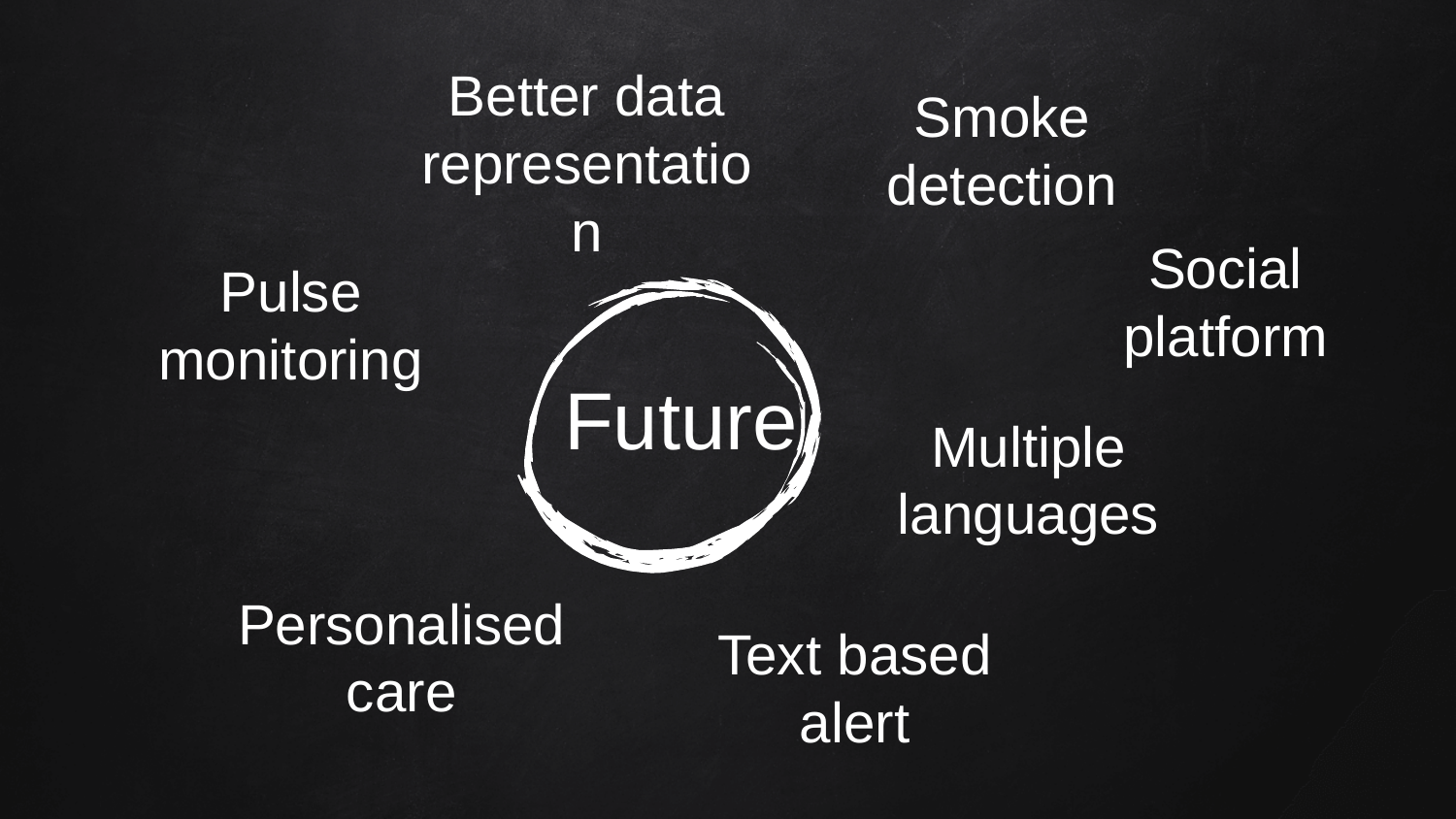

Better data representation
Smoke detection
Social platform
Pulse monitoring

# Future
Multiple languages
Personalised care
Text based alert